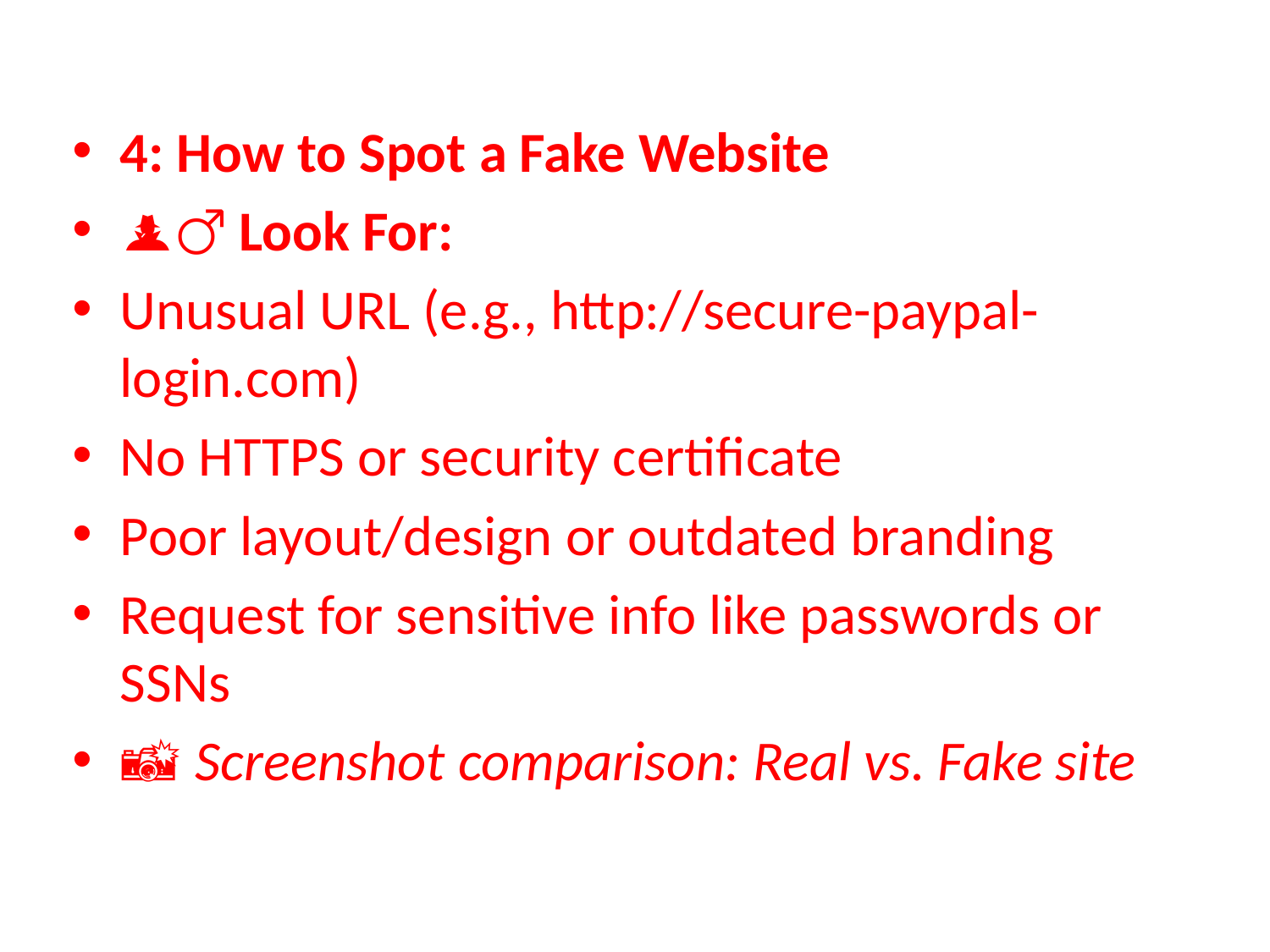

4: How to Spot a Fake Website
🕵️‍♂️ Look For:
Unusual URL (e.g., http://secure-paypal-login.com)
No HTTPS or security certificate
Poor layout/design or outdated branding
Request for sensitive info like passwords or SSNs
📸 Screenshot comparison: Real vs. Fake site